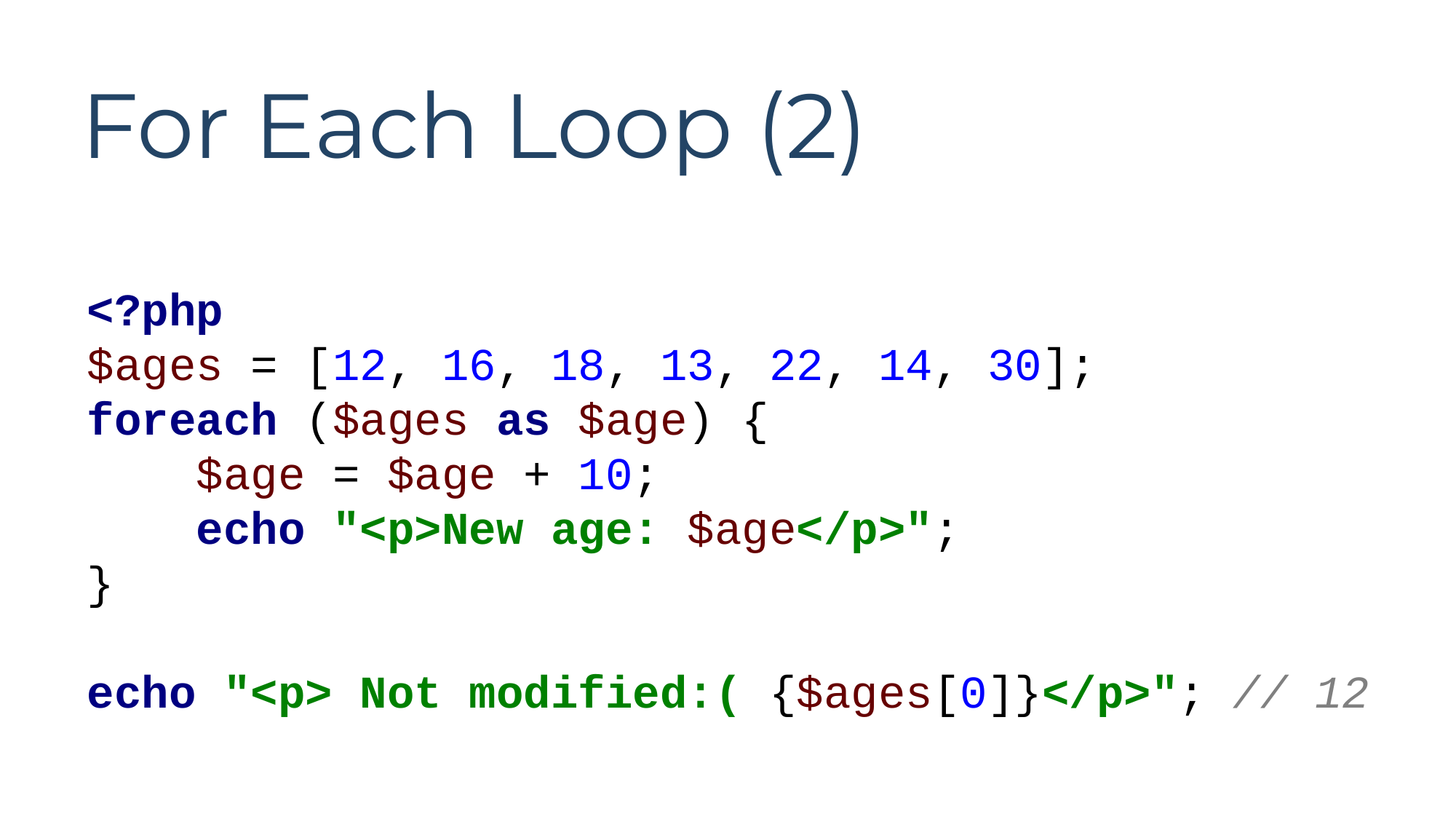

# For Each Loop (2)
<?php
$ages = [12, 16, 18, 13, 22, 14, 30];
foreach ($ages as $age) {
    $age = $age + 10;
    echo "<p>New age: $age</p>";
}
echo "<p> Not modified:( {$ages[0]}</p>"; // 12